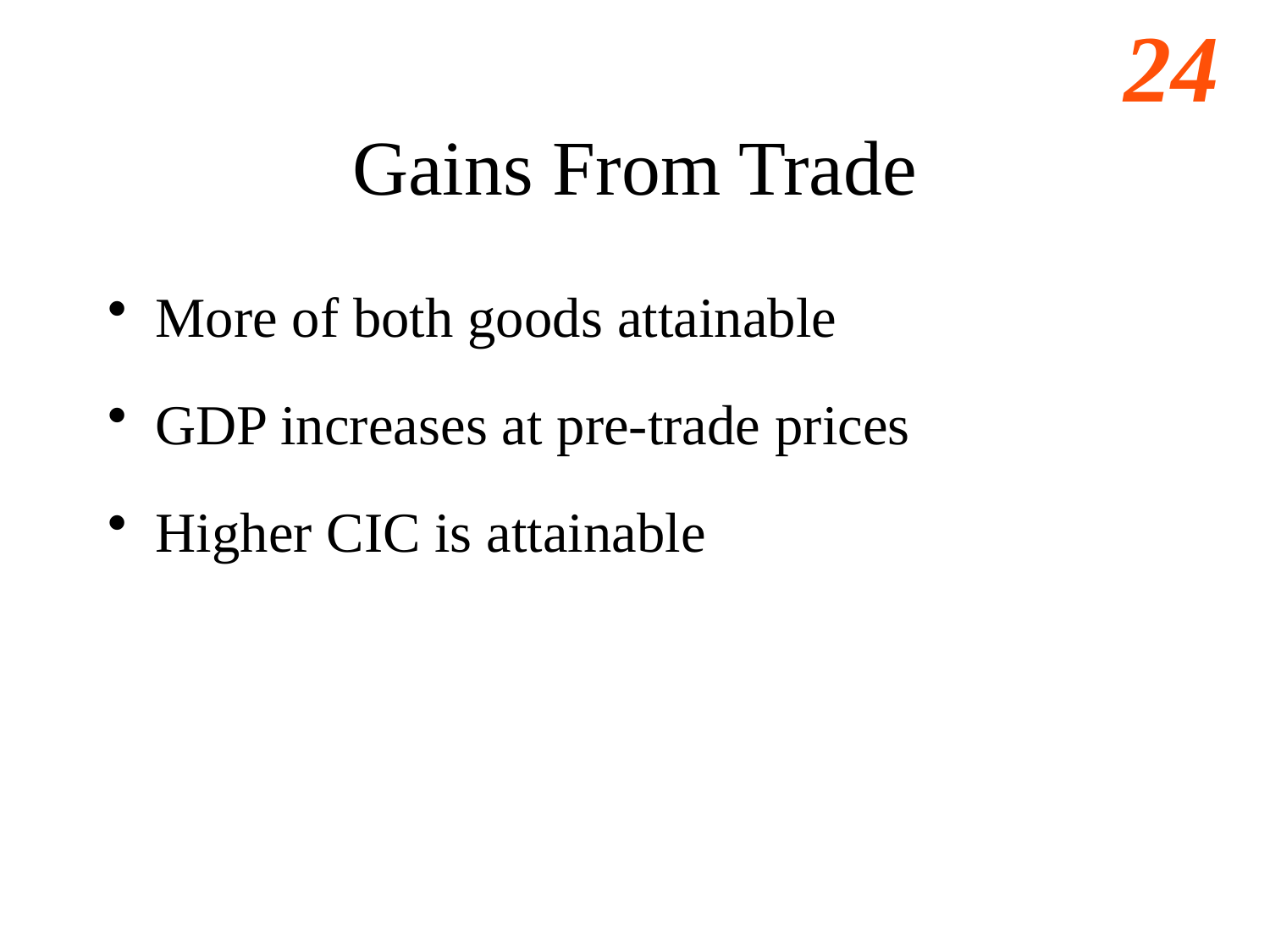

# Gains From Trade
More of both goods attainable
GDP increases at pre-trade prices
Higher CIC is attainable